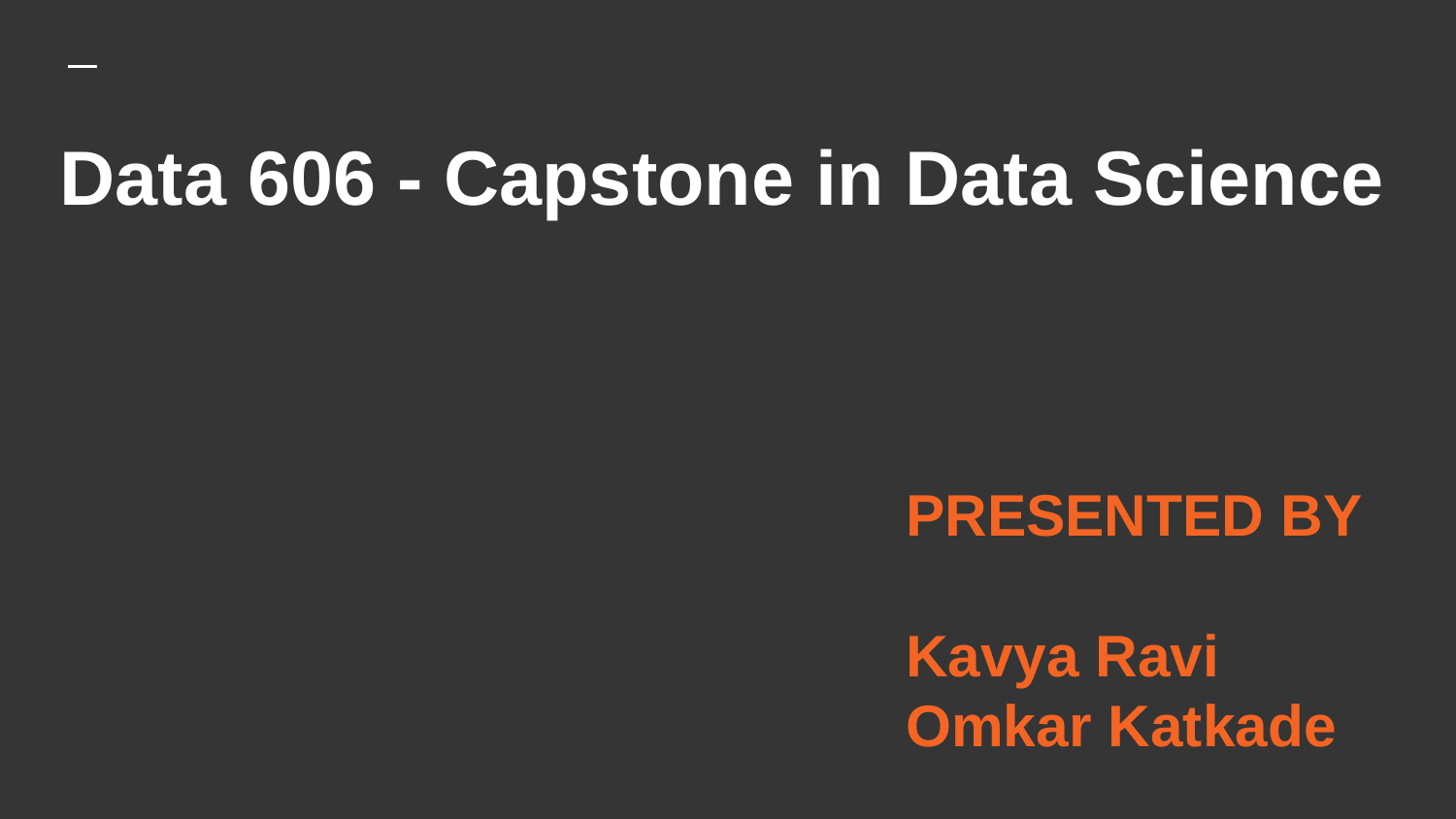

# Data 606 - Capstone in Data Science
PRESENTED BY

Kavya Ravi
Omkar Katkade